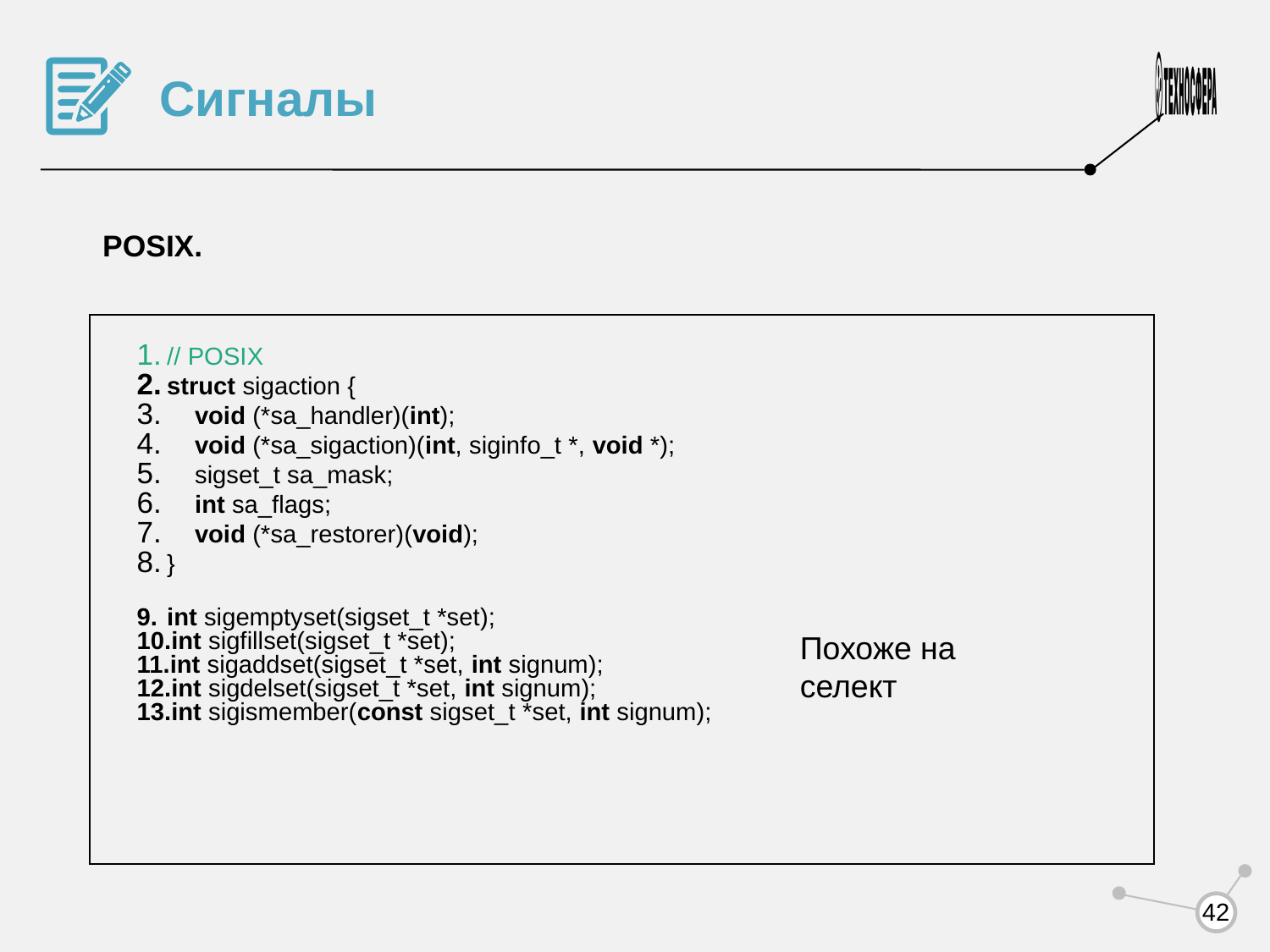

Сигналы
POSIX.
// POSIX
struct sigaction {
    void (*sa_handler)(int);
    void (*sa_sigaction)(int, siginfo_t *, void *);
    sigset_t sa_mask;
    int sa_flags;
    void (*sa_restorer)(void);
}

int sigemptyset(sigset_t *set);
int sigfillset(sigset_t *set);
int sigaddset(sigset_t *set, int signum);
int sigdelset(sigset_t *set, int signum);
int sigismember(const sigset_t *set, int signum);

Похоже на селект
42